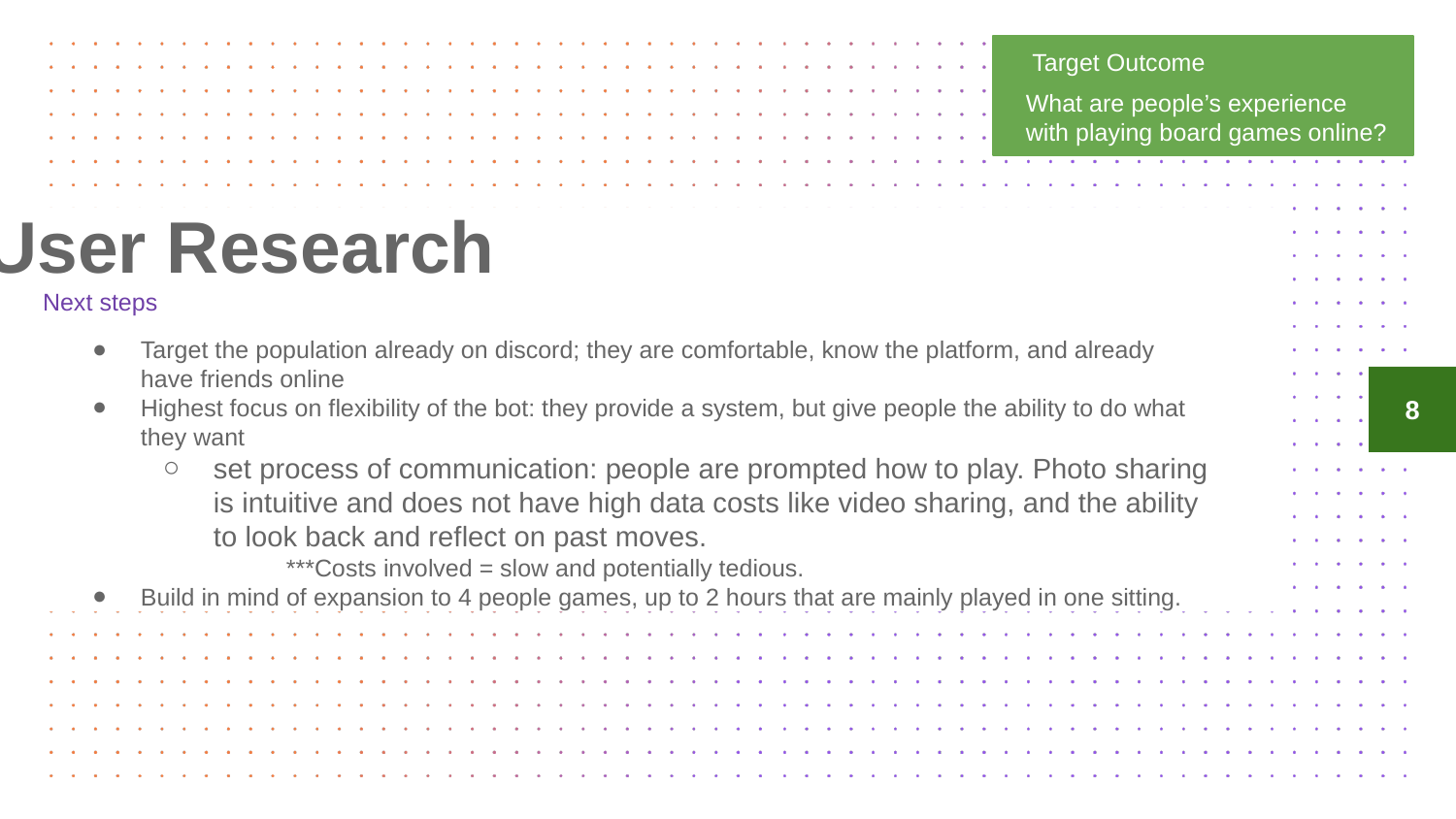

Target Outcome

What are people’s experience with playing board games online?

# User Research
Next steps
8
Target the population already on discord; they are comfortable, know the platform, and already have friends online
Highest focus on flexibility of the bot: they provide a system, but give people the ability to do what they want
set process of communication: people are prompted how to play. Photo sharing is intuitive and does not have high data costs like video sharing, and the ability to look back and reflect on past moves.
***Costs involved = slow and potentially tedious.
Build in mind of expansion to 4 people games, up to 2 hours that are mainly played in one sitting.